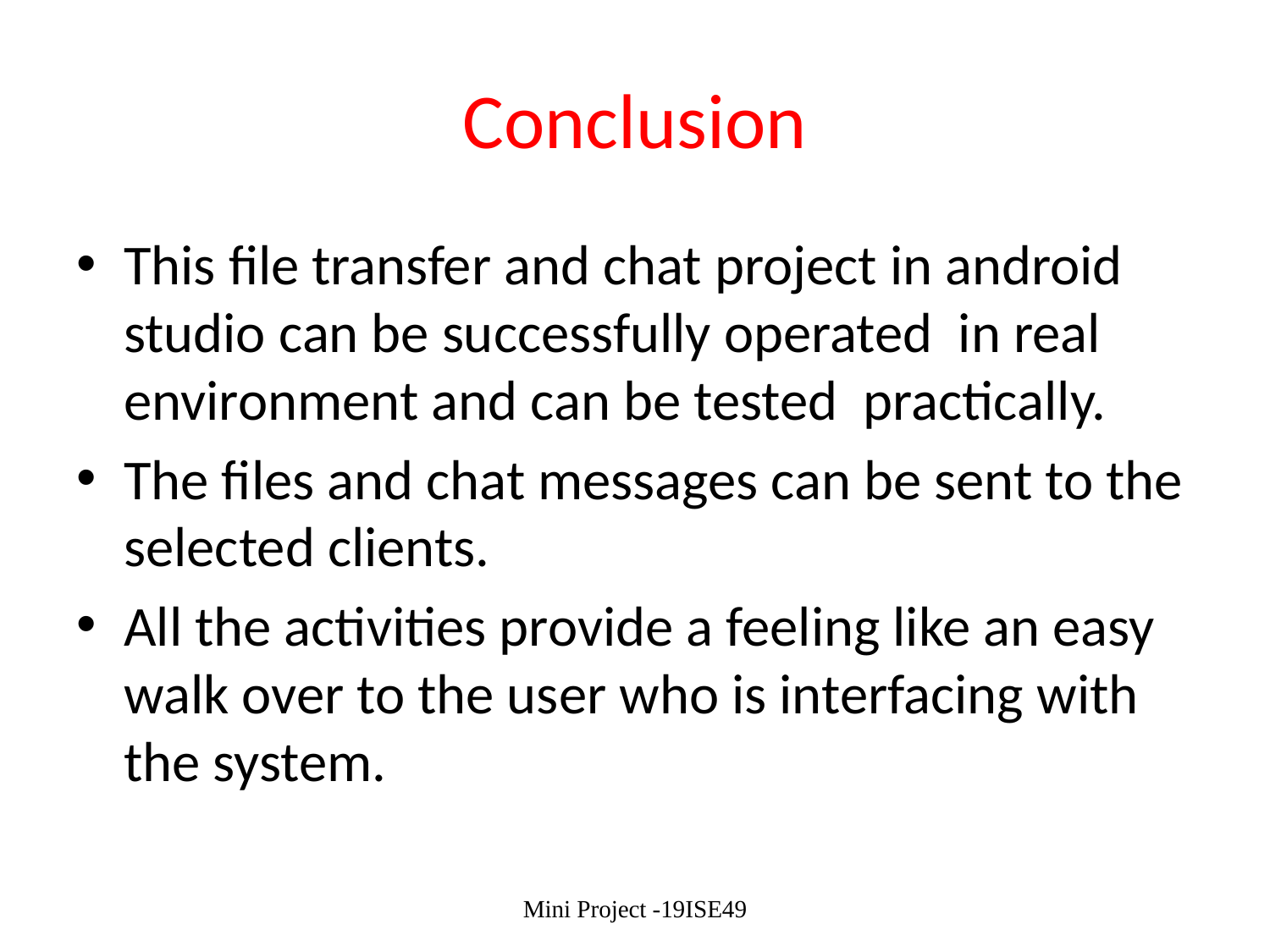

# Conclusion
This file transfer and chat project in android studio can be successfully operated  in real environment and can be tested  practically.
The files and chat messages can be sent to the selected clients.
All the activities provide a feeling like an easy walk over to the user who is interfacing with the system.

Mini Project -19ISE49
12